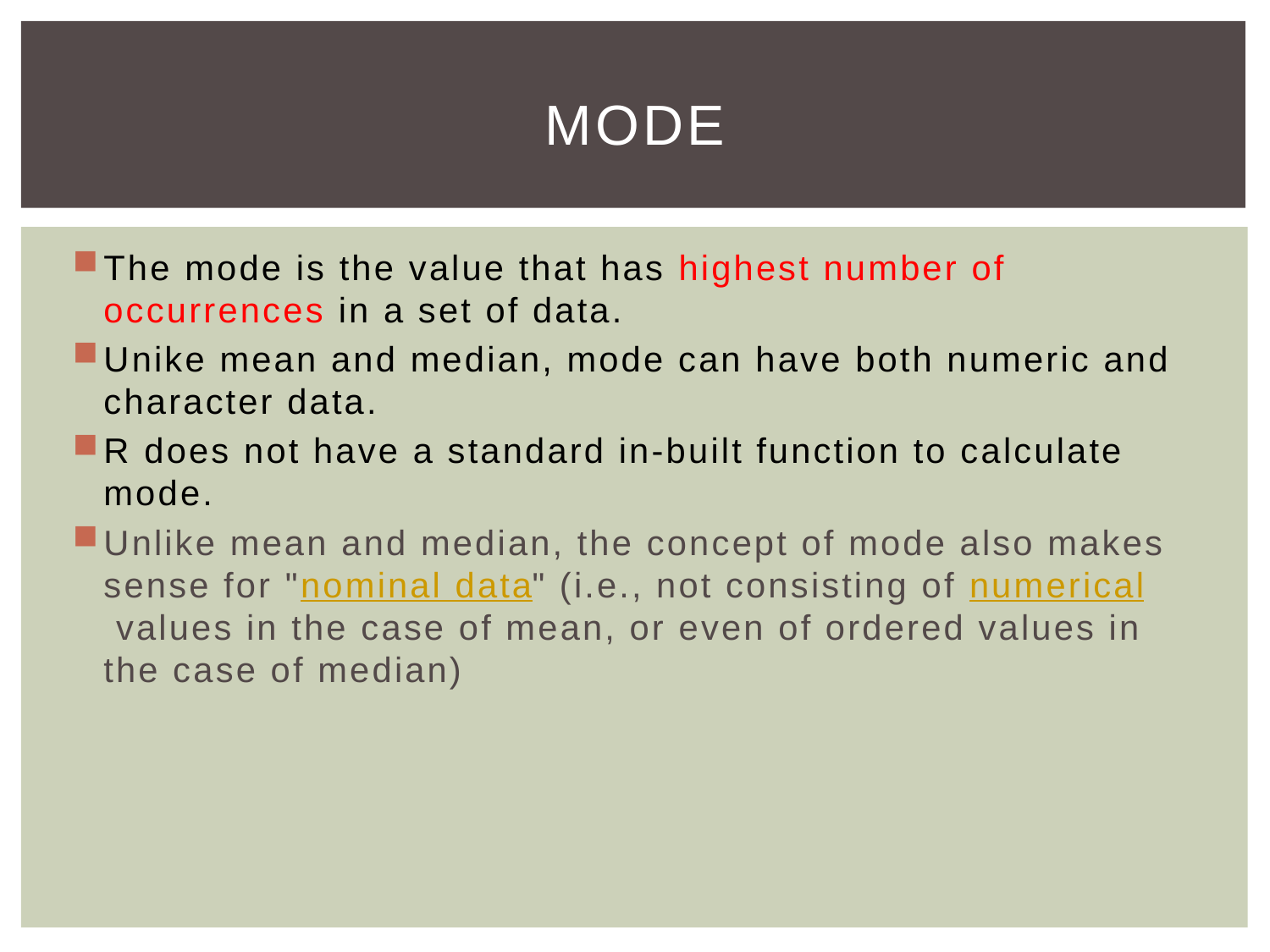

# Mode
The mode is the value that has highest number of occurrences in a set of data.
Unike mean and median, mode can have both numeric and character data.
R does not have a standard in-built function to calculate mode.
Unlike mean and median, the concept of mode also makes sense for "nominal data" (i.e., not consisting of numerical values in the case of mean, or even of ordered values in the case of median)